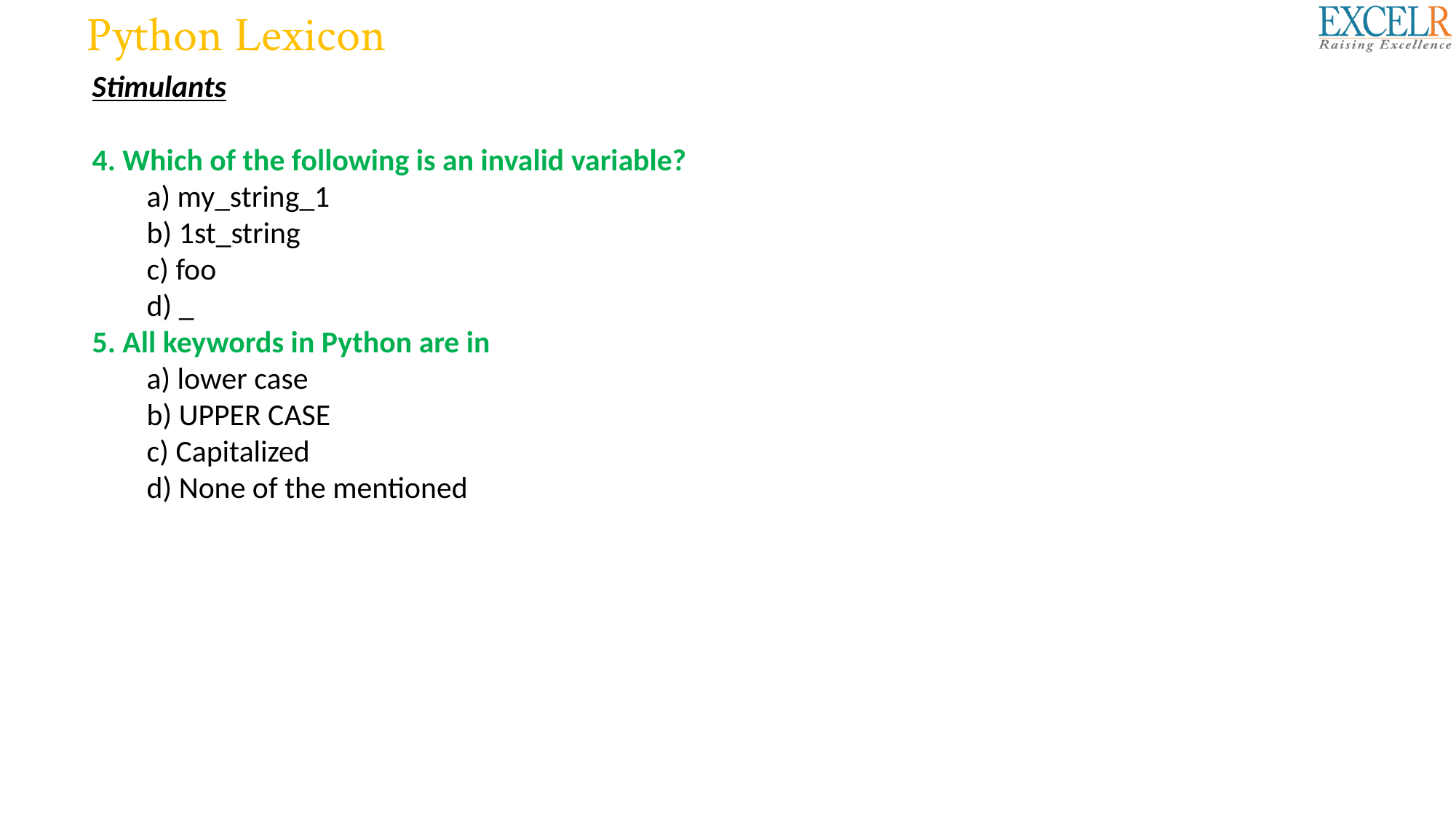

# Python Lexicon
Stimulants

4. Which of the following is an invalid variable?
a) my_string_1
b) 1st_string
c) foo
d) _
5. All keywords in Python are in
a) lower case
b) UPPER CASE
c) Capitalized
d) None of the mentioned